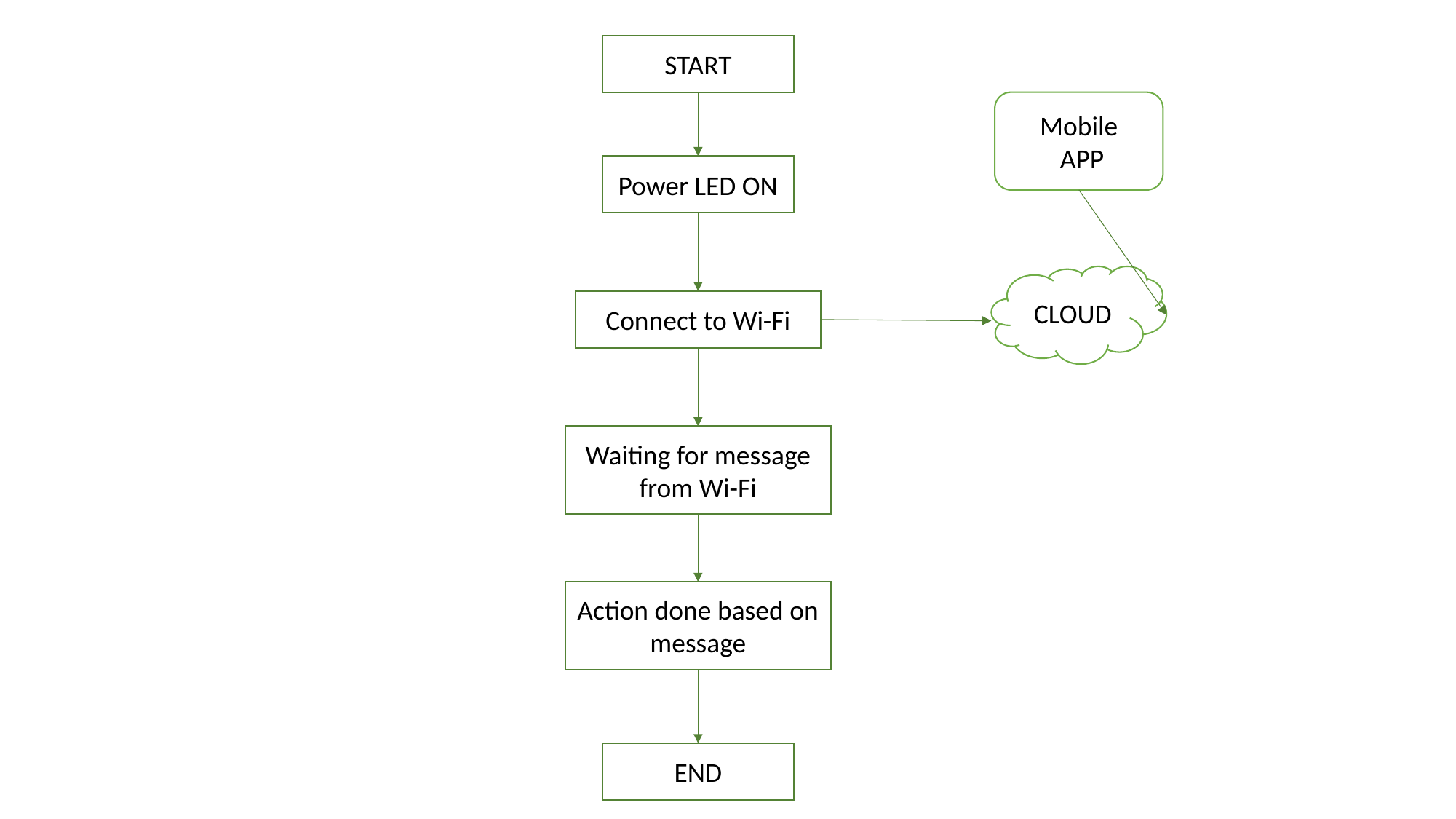

START
Mobile
 APP
Power LED ON
CLOUD
Connect to Wi-Fi
Waiting for message from Wi-Fi
Action done based on message
END